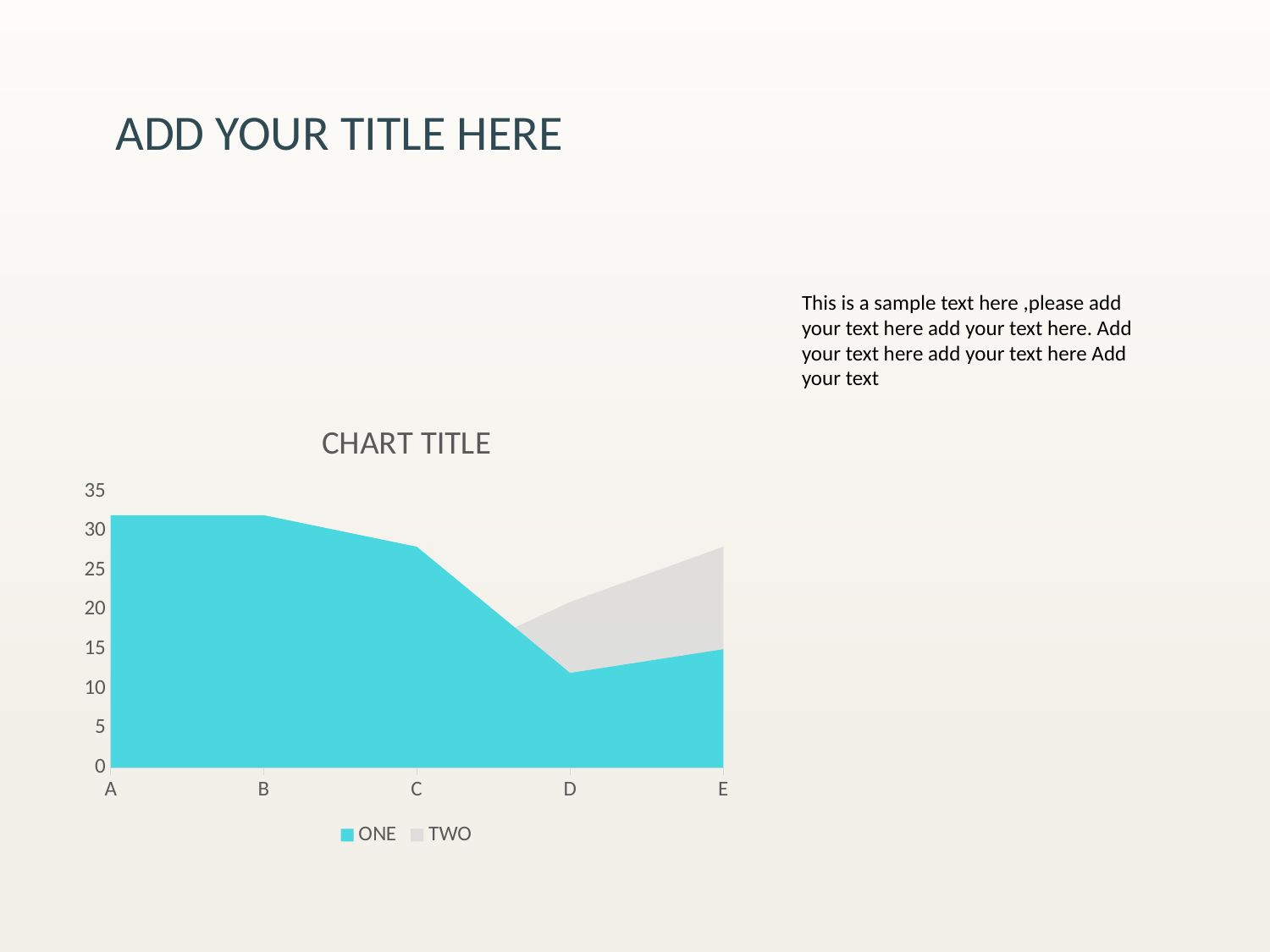

ADD YOUR TITLE HERE
This is a sample text here ,please add your text here add your text here. Add your text here add your text here Add your text

### Chart: CHART TITLE

| Category | ONE | TWO |
|---|---|---|
| A | 32.0 | 12.0 |
| B | 32.0 | 12.0 |
| C | 28.0 | 12.0 |
| D | 12.0 | 21.0 |
| E | 15.0 | 28.0 |